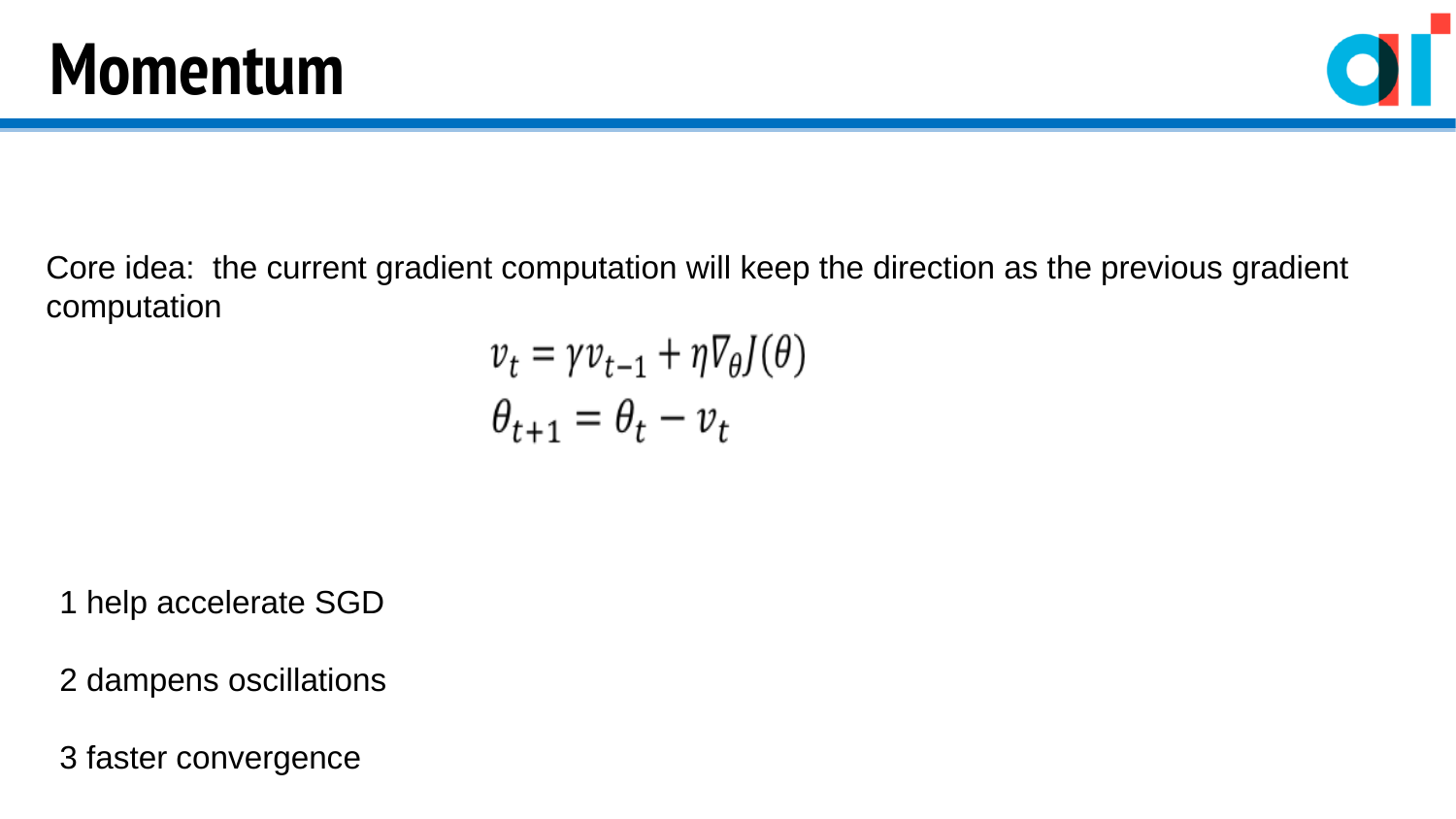

Momentum

Core idea:  the current gradient computation will keep the direction as the previous gradient computation

1 help accelerate SGD

2 dampens oscillations

3 faster convergence